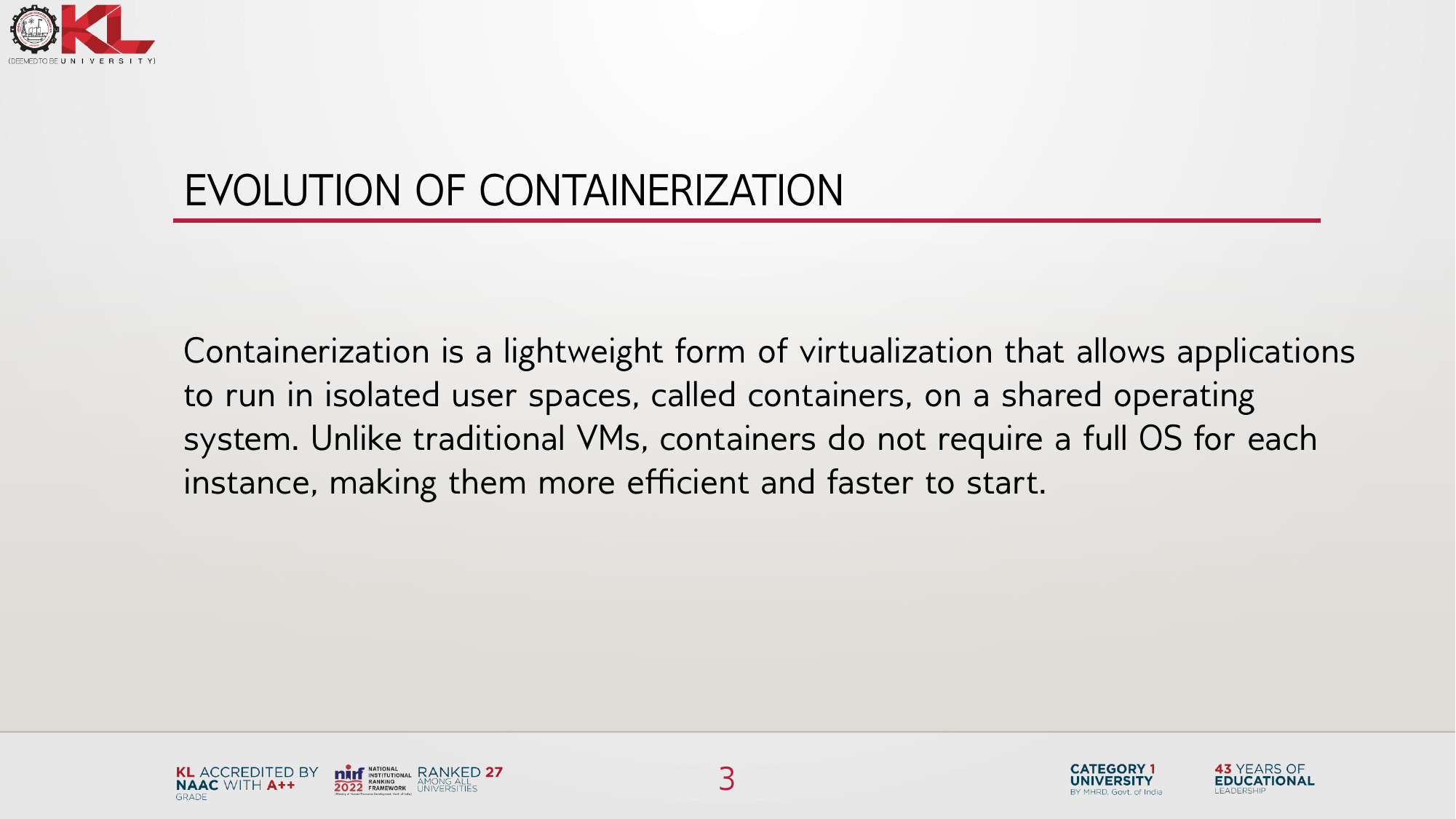

# Evolution of Containerization
Containerization is a lightweight form of virtualization that allows applications to run in isolated user spaces, called containers, on a shared operating system. Unlike traditional VMs, containers do not require a full OS for each instance, making them more efficient and faster to start.
3